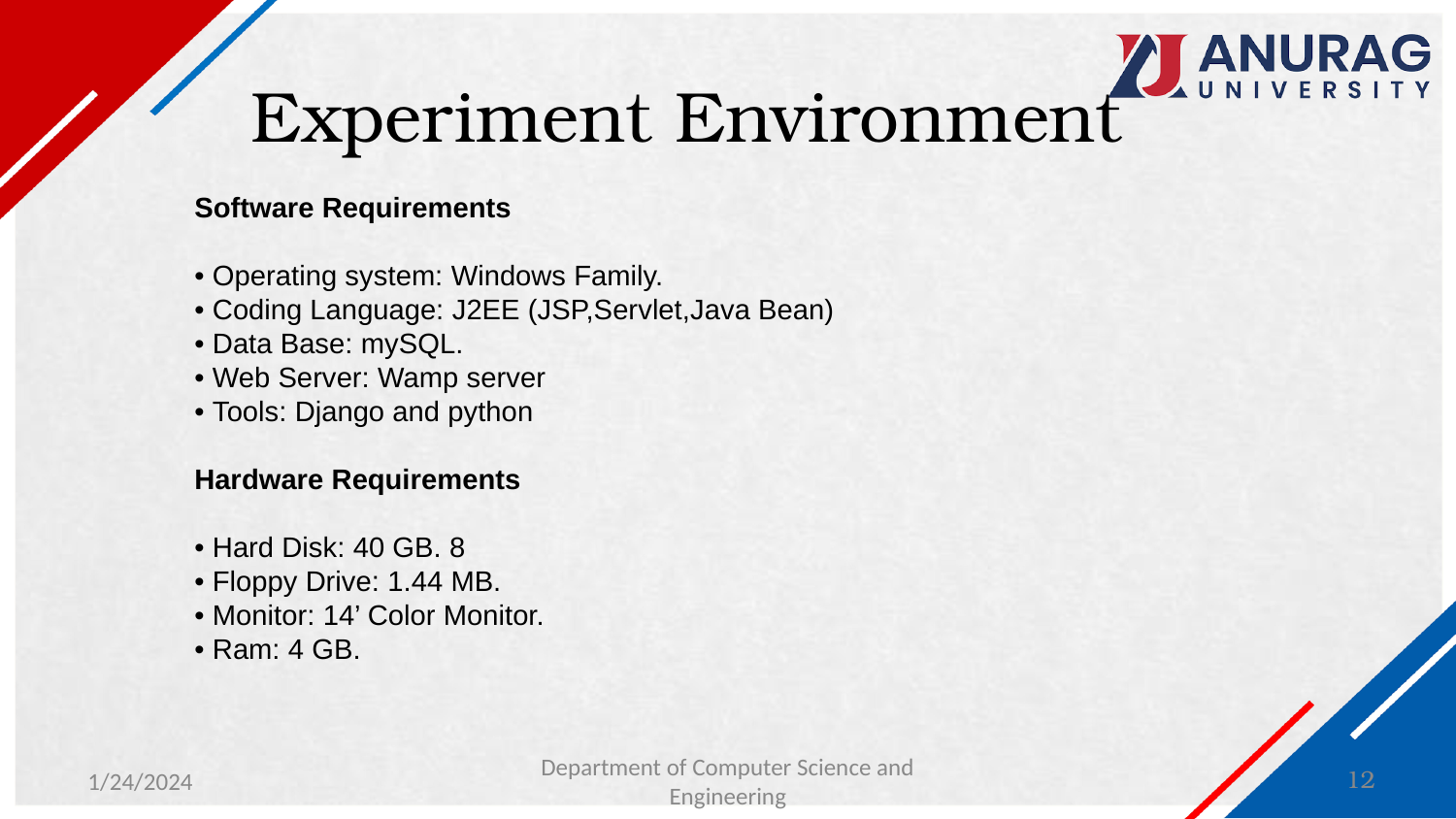

# Experiment Environment
Software Requirements

• Operating system: Windows Family.
• Coding Language: J2EE (JSP,Servlet,Java Bean)
• Data Base: mySQL.
• Web Server: Wamp server
• Tools: Django and python

Hardware Requirements

• Hard Disk: 40 GB. 8
• Floppy Drive: 1.44 MB.
• Monitor: 14’ Color Monitor.
• Ram: 4 GB.
Department of Computer Science and Engineering
12
1/24/2024